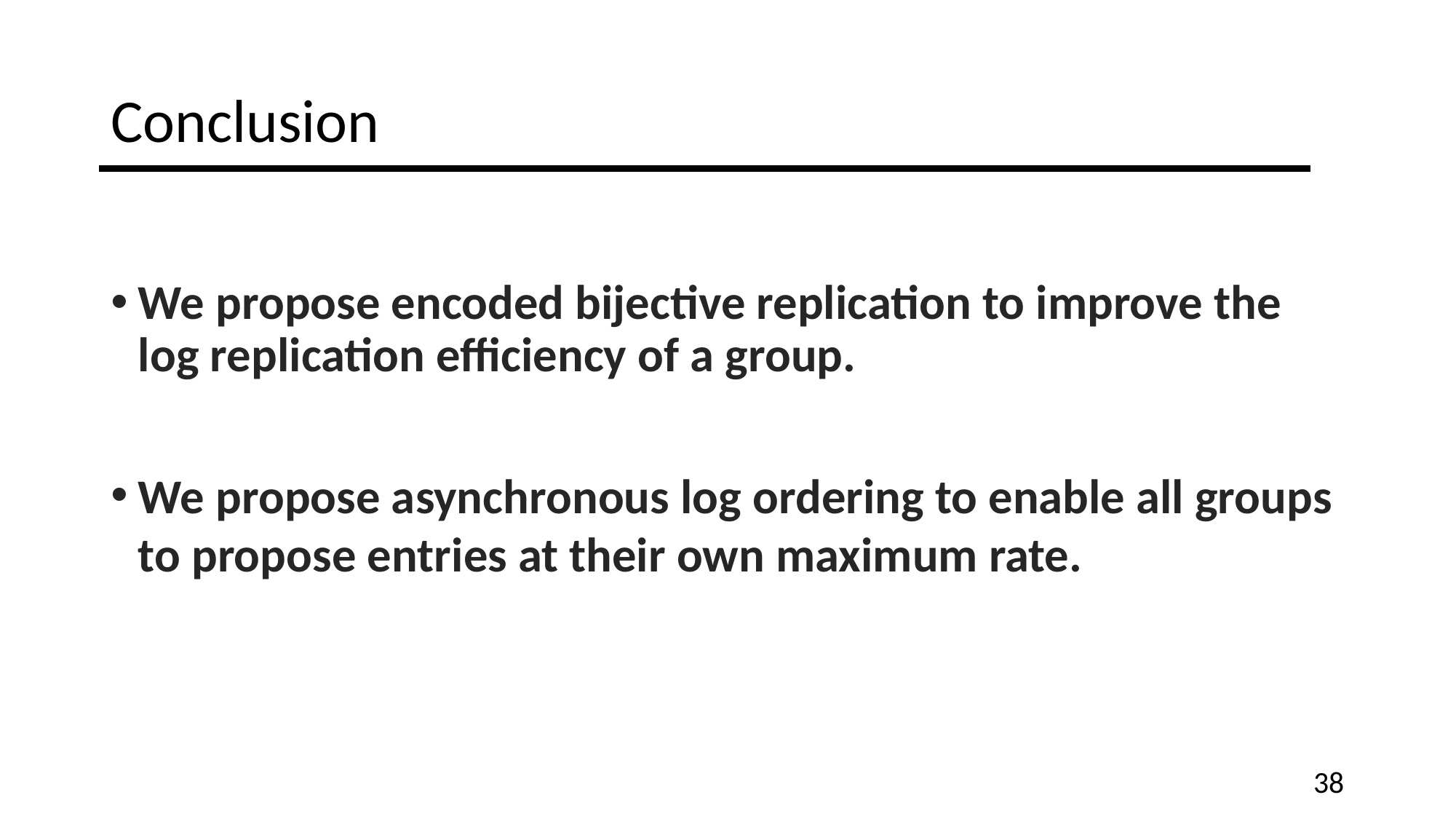

# Conclusion

We propose encoded bijective replication to improve the log replication efficiency of a group.

We propose asynchronous log ordering to enable all groups to propose entries at their own maximum rate.
38